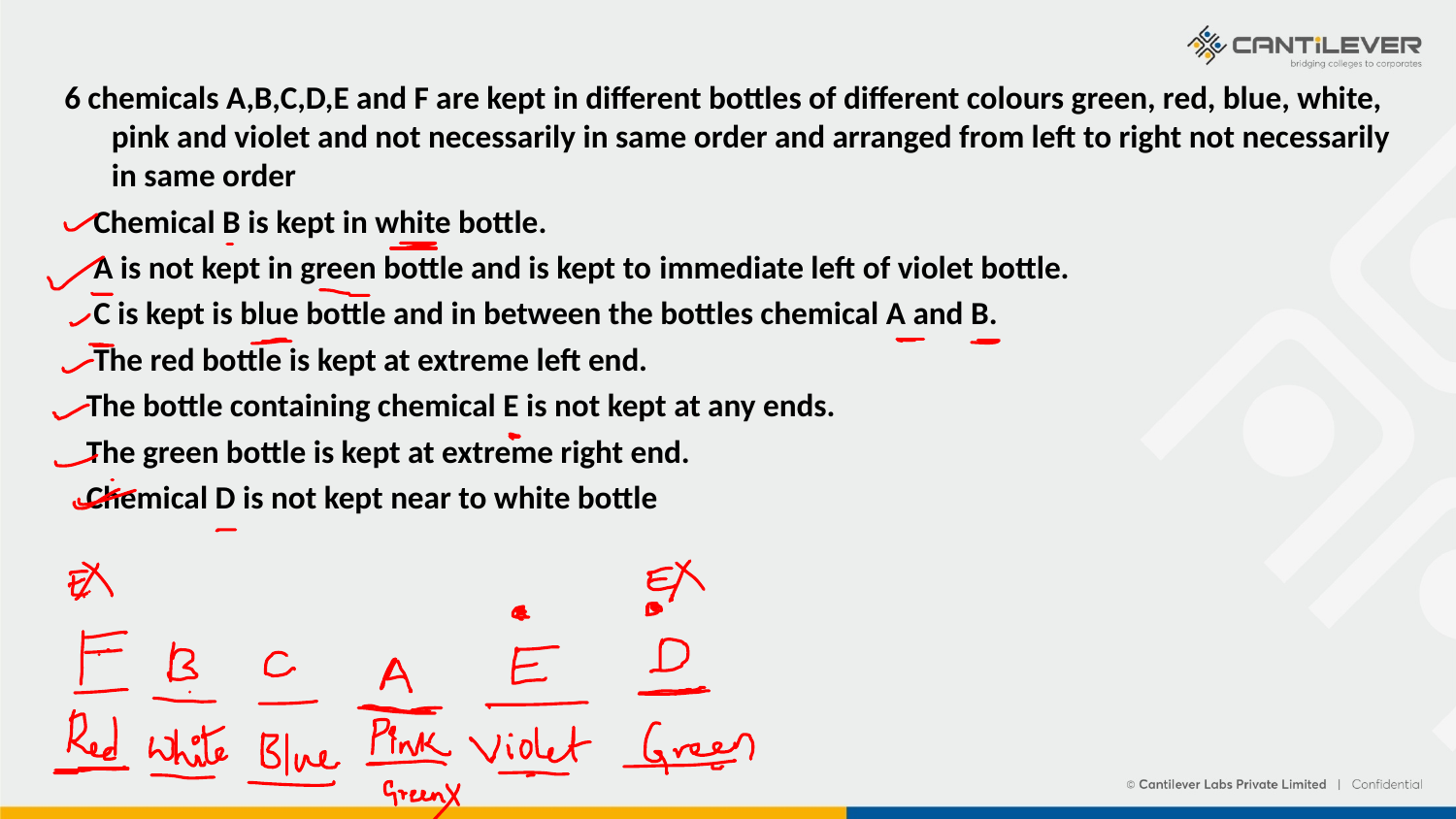

6 chemicals A,B,C,D,E and F are kept in different bottles of different colours green, red, blue, white, pink and violet and not necessarily in same order and arranged from left to right not necessarily in same order
     Chemical B is kept in white bottle.
     A is not kept in green bottle and is kept to immediate left of violet bottle.
     C is kept is blue bottle and in between the bottles chemical A and B.
     The red bottle is kept at extreme left end.
    The bottle containing chemical E is not kept at any ends.
    The green bottle is kept at extreme right end.
    Chemical D is not kept near to white bottle